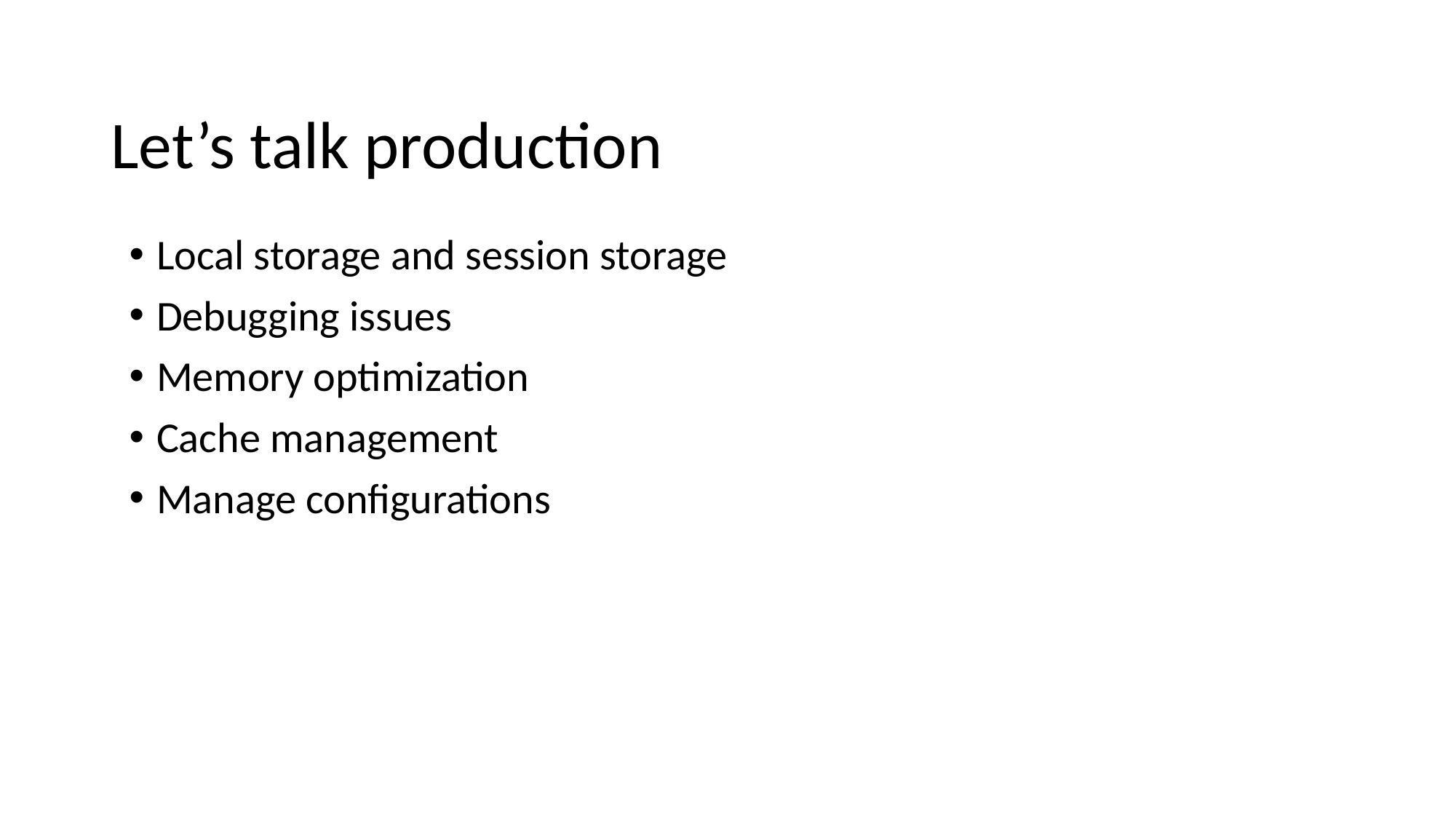

# Let’s talk production

Local storage and session storage
Debugging issues
Memory optimization
Cache management
Manage configurations